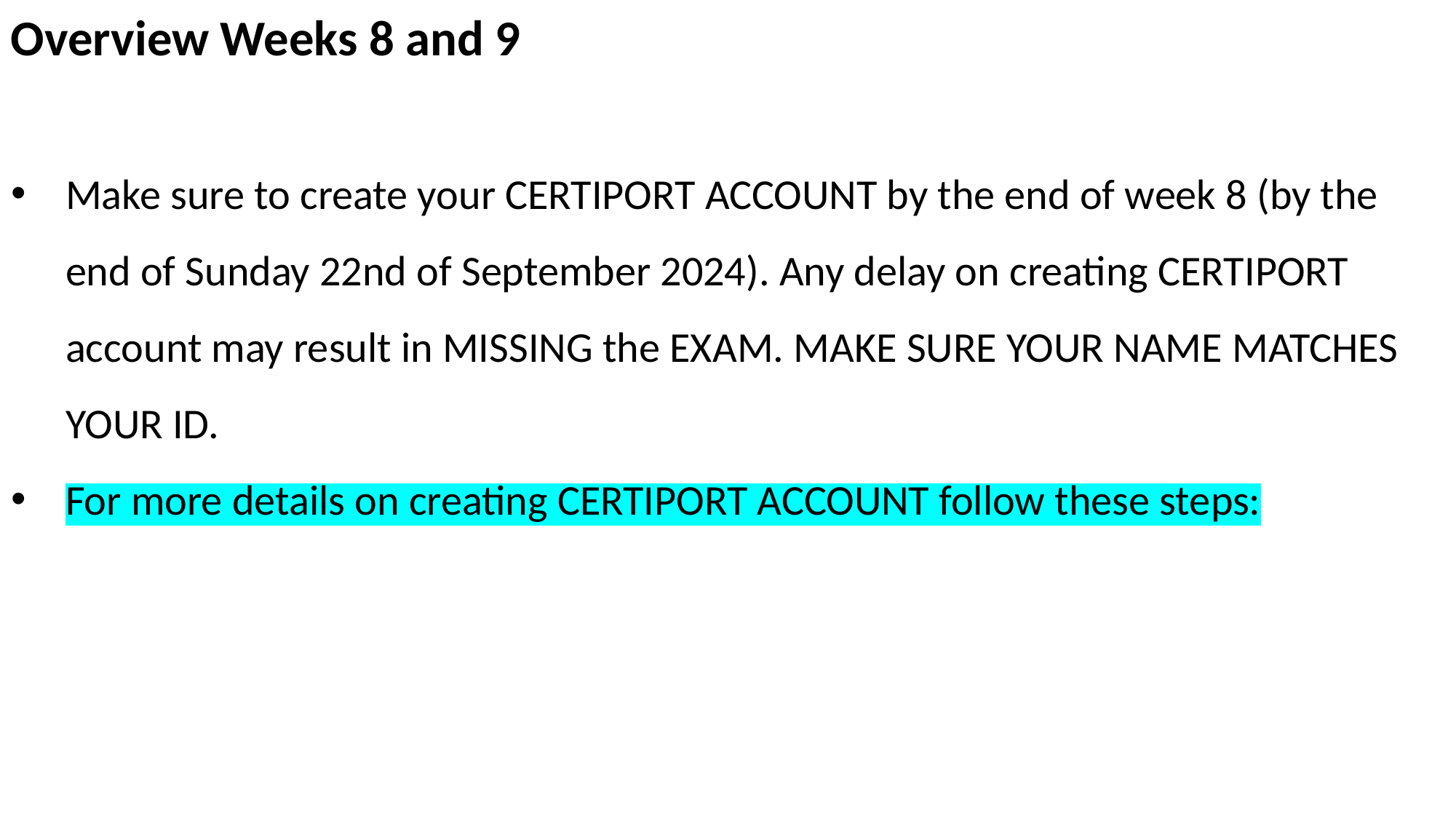

Overview Weeks 8 and 9
Make sure to create your CERTIPORT ACCOUNT by the end of week 8 (by the end of Sunday 22nd of September 2024). Any delay on creating CERTIPORT account may result in MISSING the EXAM. MAKE SURE YOUR NAME MATCHES YOUR ID.
For more details on creating CERTIPORT ACCOUNT follow these steps: